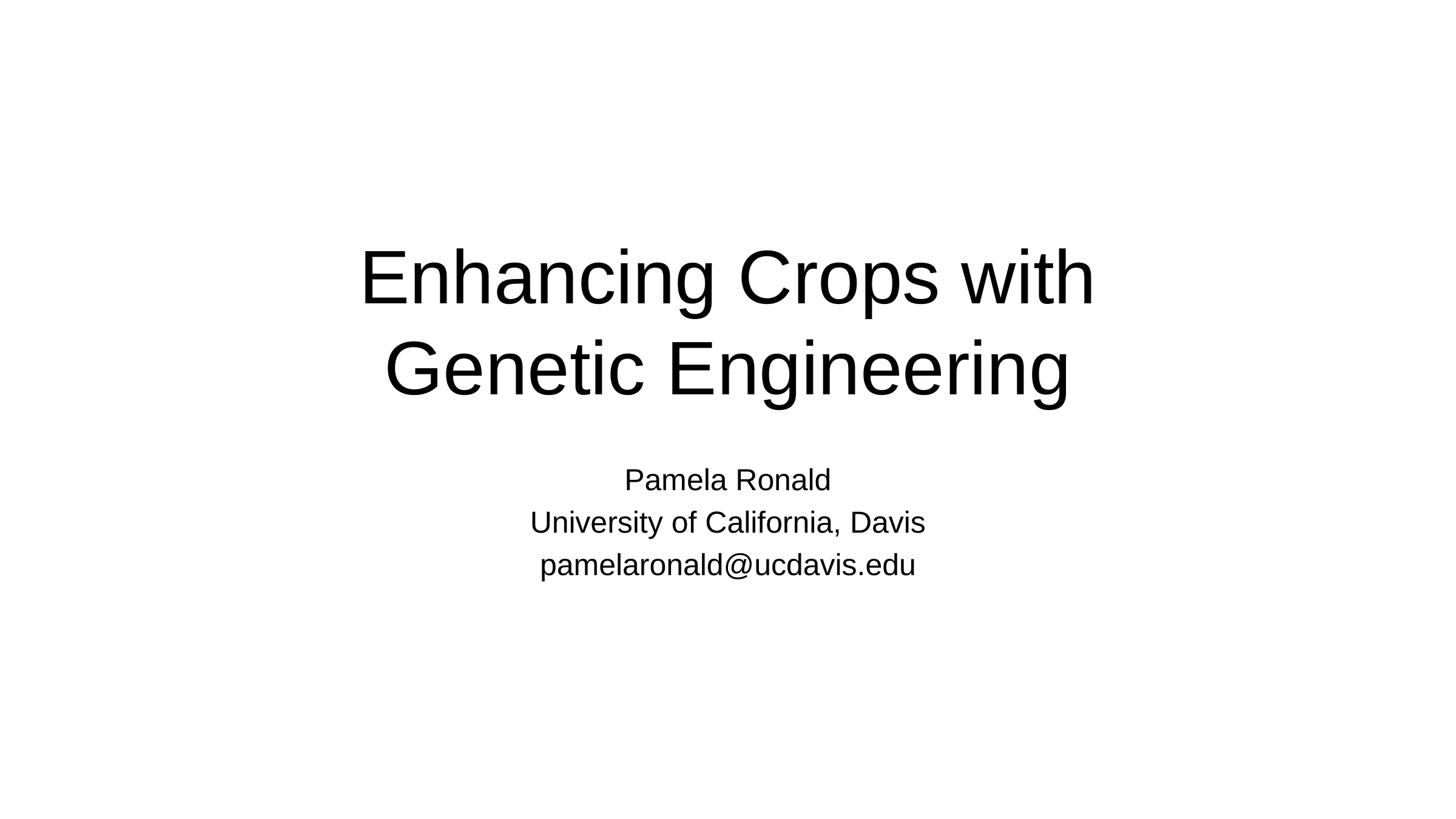

# Enhancing Crops with Genetic Engineering
Pamela Ronald
University of California, Davis
pamelaronald@ucdavis.edu